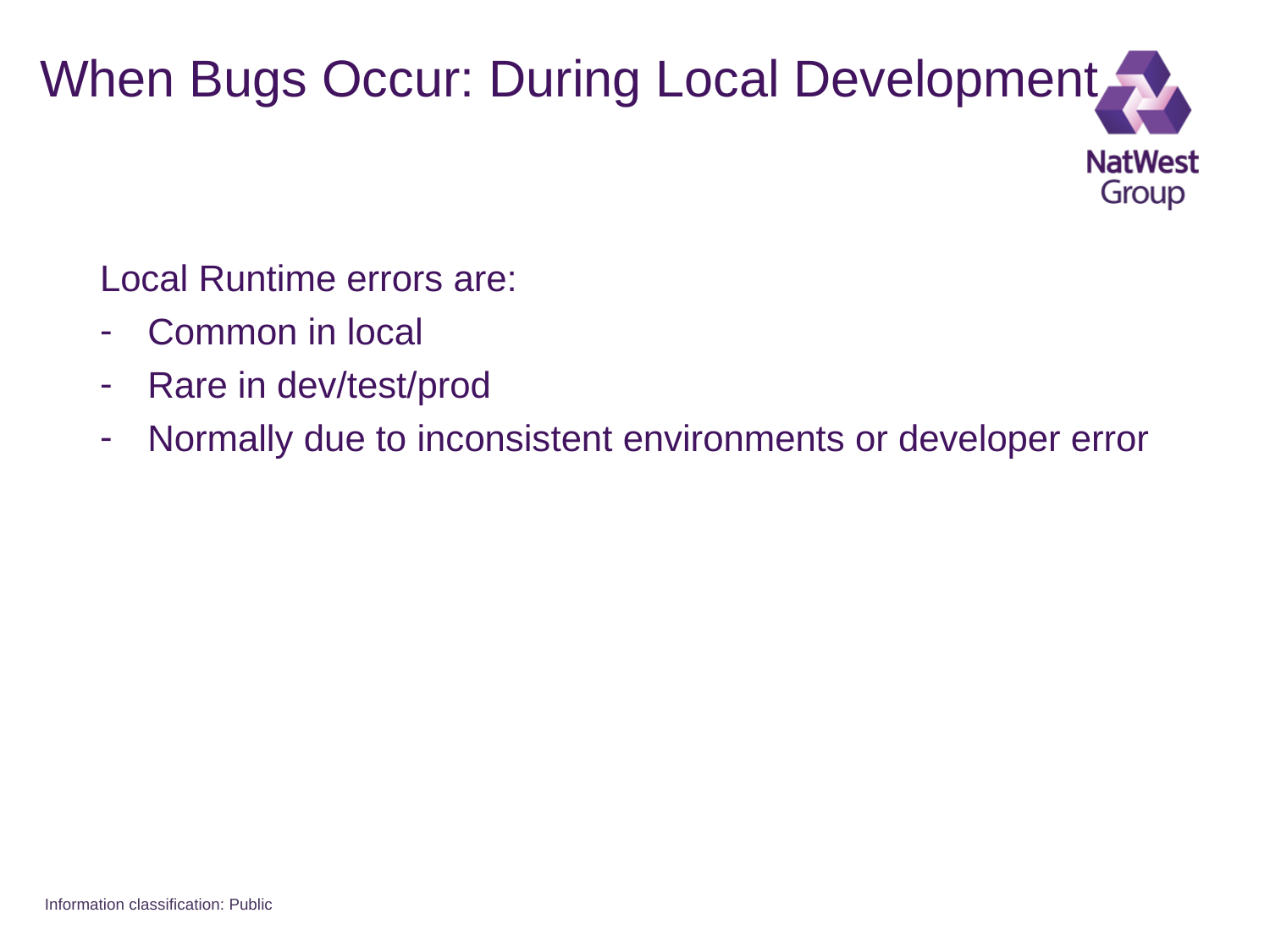

# When Bugs Occur: During Local Development
Local Runtime errors are:
Common in local
Rare in dev/test/prod
Normally due to inconsistent environments or developer error